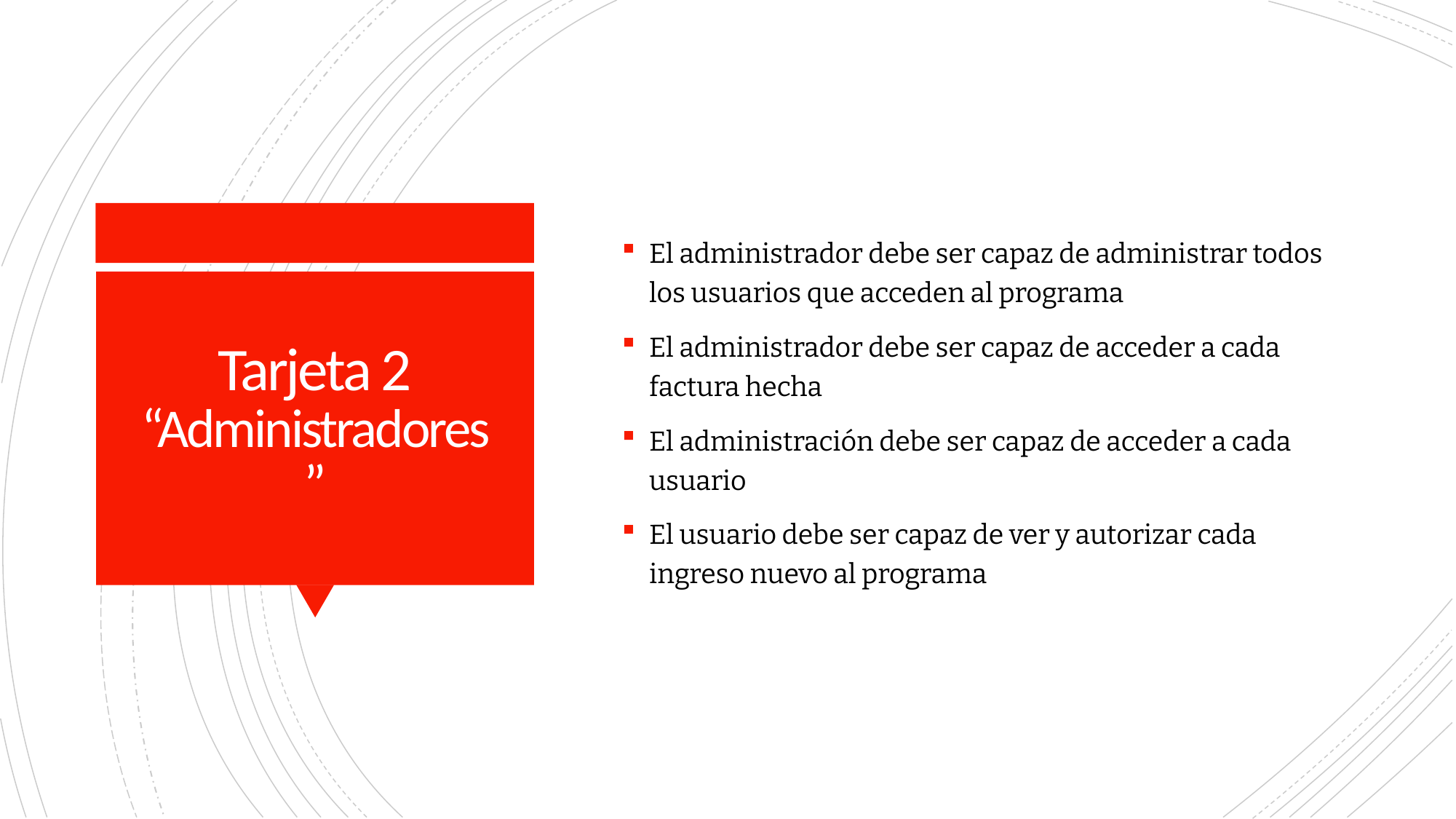

El administrador debe ser capaz de administrar todos los usuarios que acceden al programa
El administrador debe ser capaz de acceder a cada factura hecha
El administración debe ser capaz de acceder a cada usuario
El usuario debe ser capaz de ver y autorizar cada ingreso nuevo al programa
# Tarjeta 2 “Administradores”